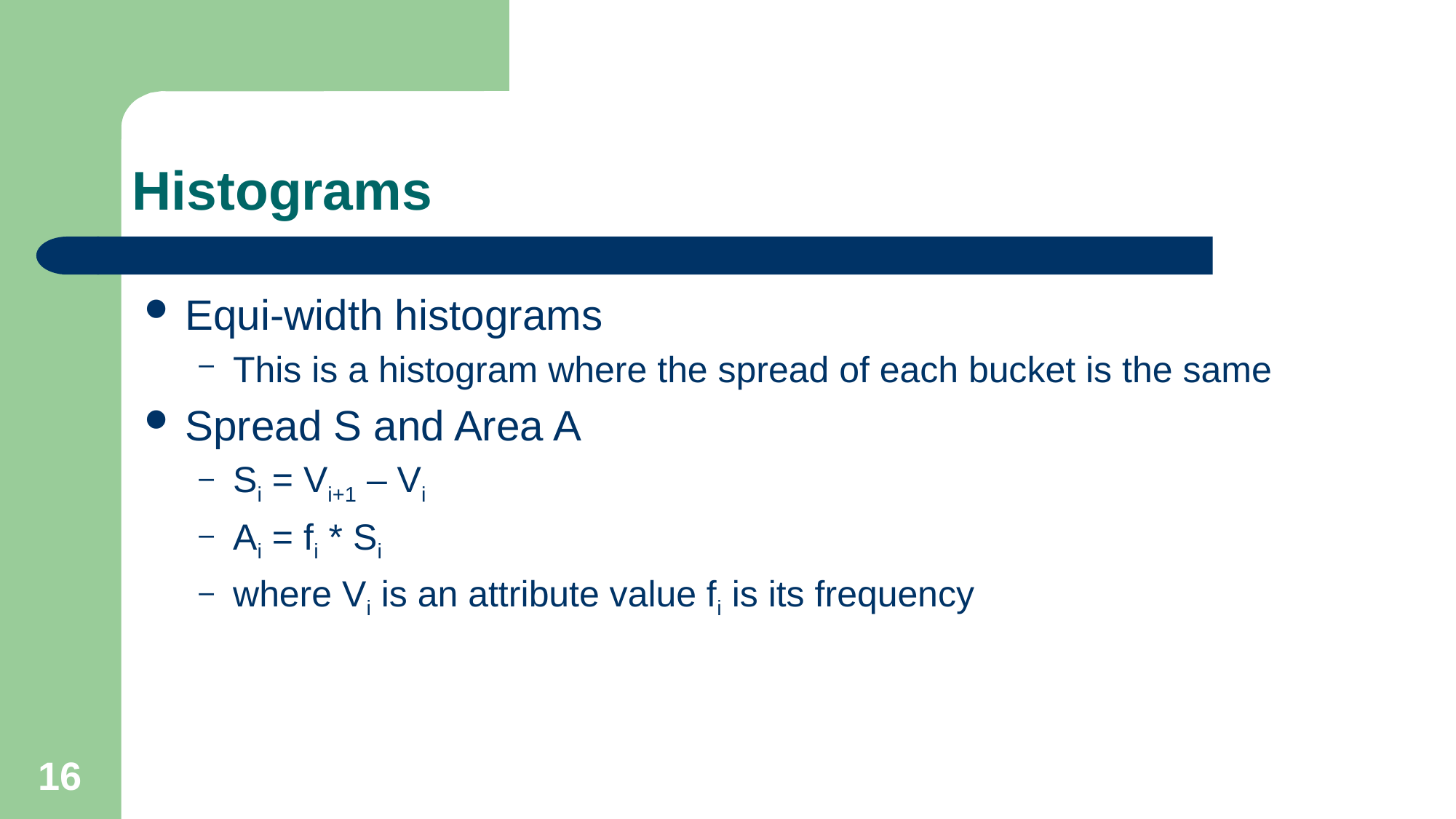

# Histograms
Equi-width histograms
This is a histogram where the spread of each bucket is the same
Spread S and Area A
Si = Vi+1 – Vi
Ai = fi * Si
where Vi is an attribute value fi is its frequency

16